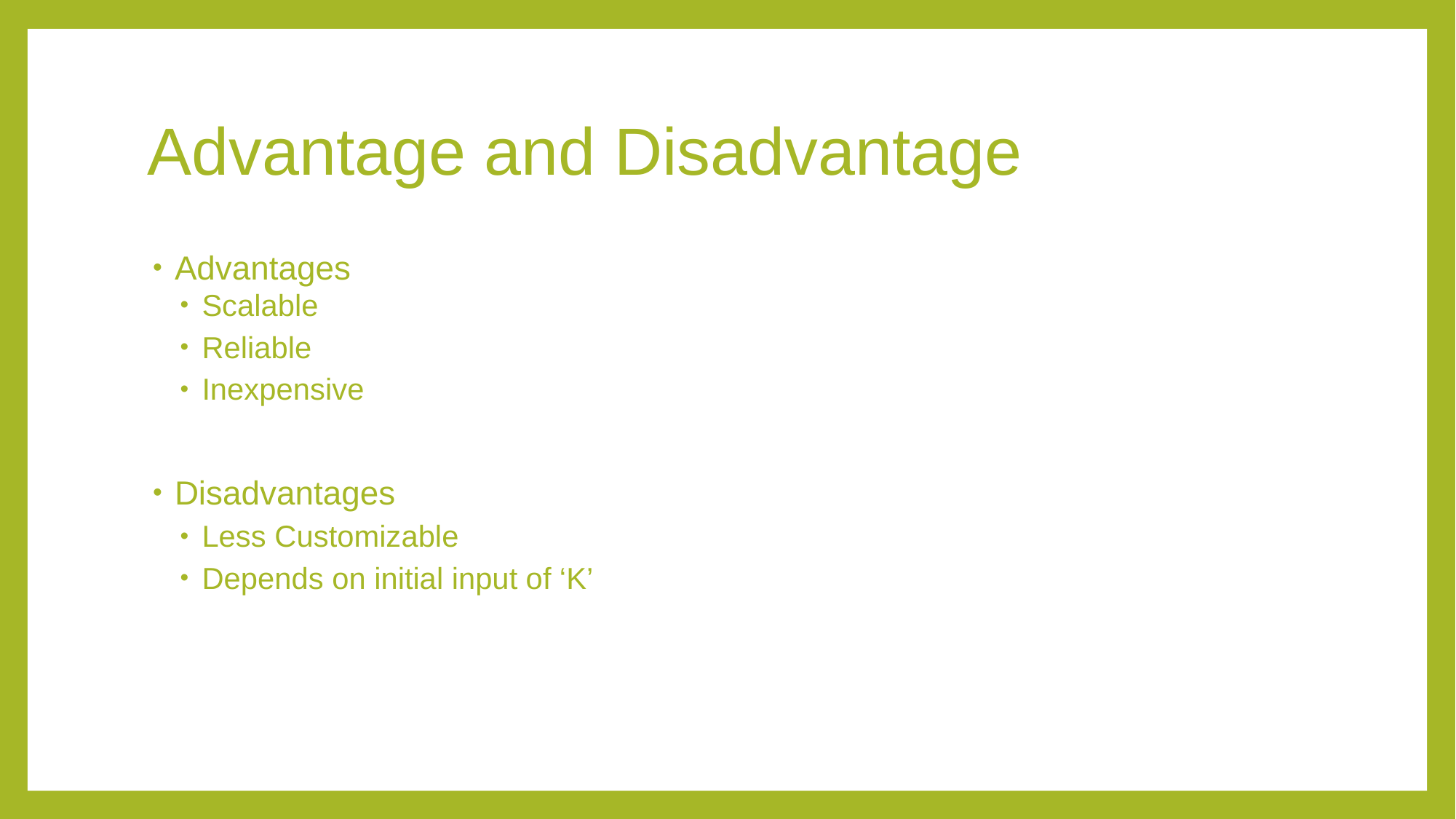

# Advantage and Disadvantage
Advantages
Scalable
Reliable
Inexpensive

Disadvantages
Less Customizable
Depends on initial input of ‘K’